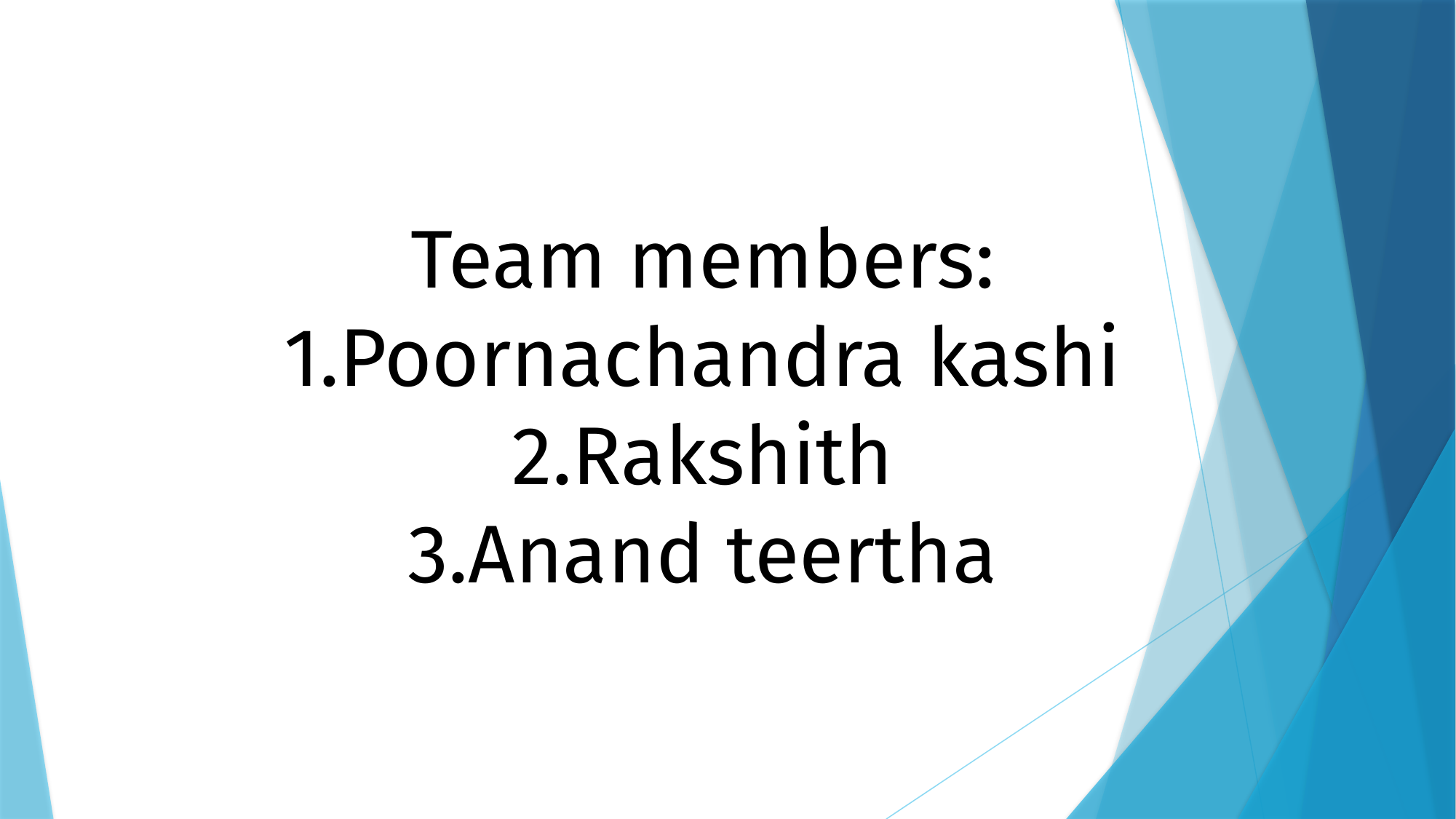

Team members:
1.Poornachandra kashi
2.Rakshith
3.Anand teertha